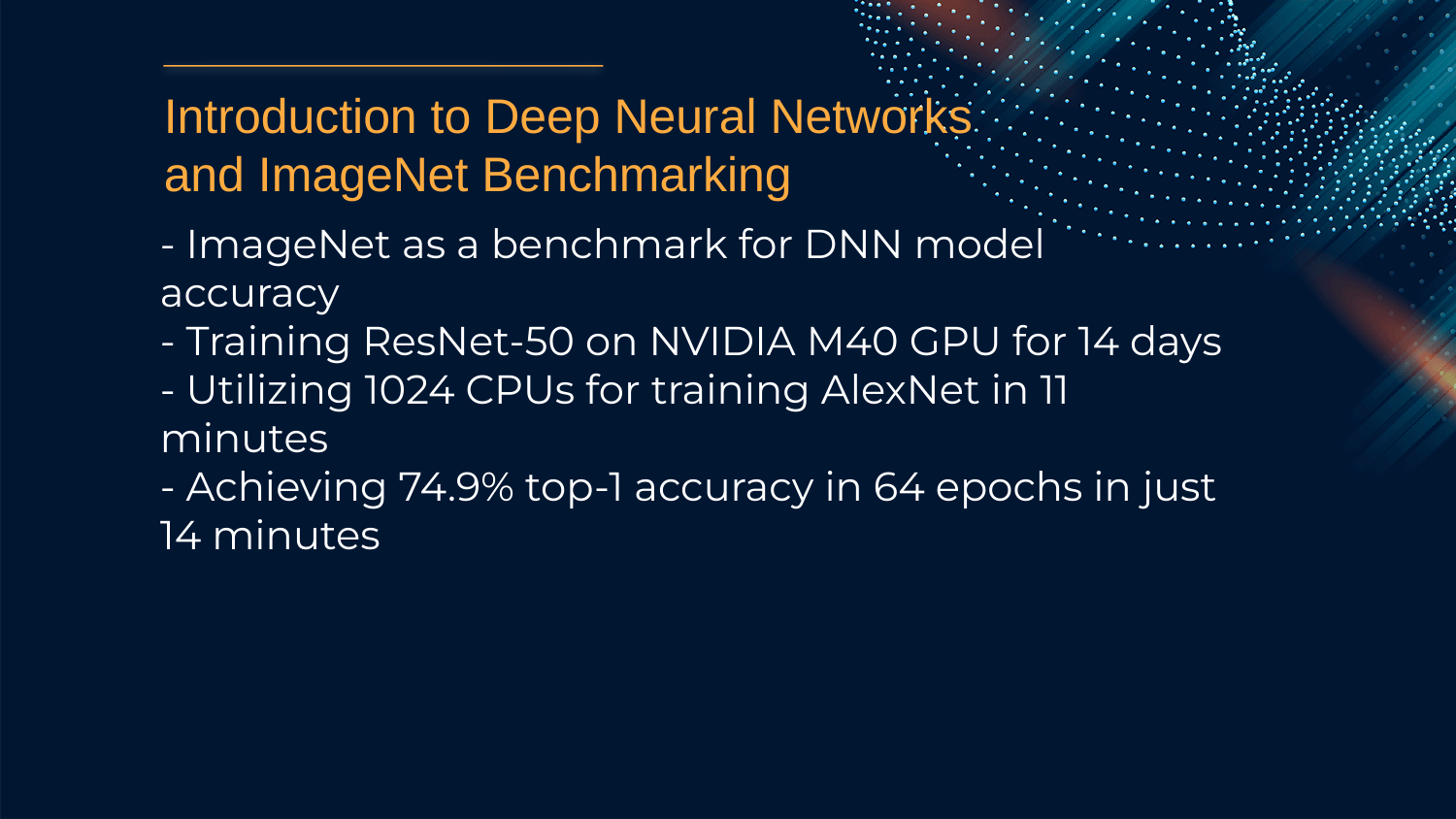

Introduction to Deep Neural Networks and ImageNet Benchmarking
- ImageNet as a benchmark for DNN model accuracy
- Training ResNet-50 on NVIDIA M40 GPU for 14 days
- Utilizing 1024 CPUs for training AlexNet in 11 minutes
- Achieving 74.9% top-1 accuracy in 64 epochs in just 14 minutes